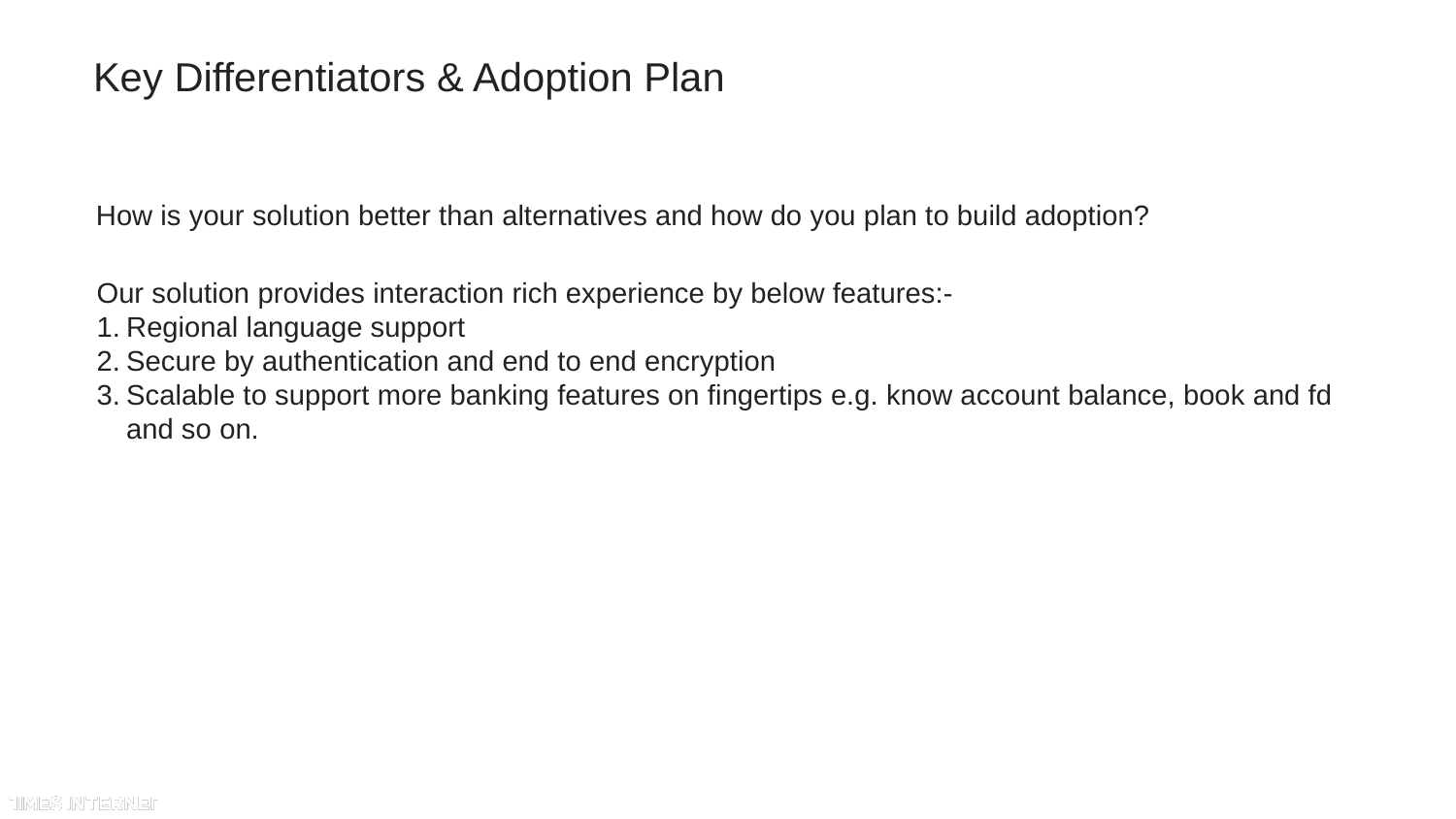

# Key Differentiators & Adoption Plan
How is your solution better than alternatives and how do you plan to build adoption?
Our solution provides interaction rich experience by below features:-
Regional language support
Secure by authentication and end to end encryption
Scalable to support more banking features on fingertips e.g. know account balance, book and fd and so on.
7